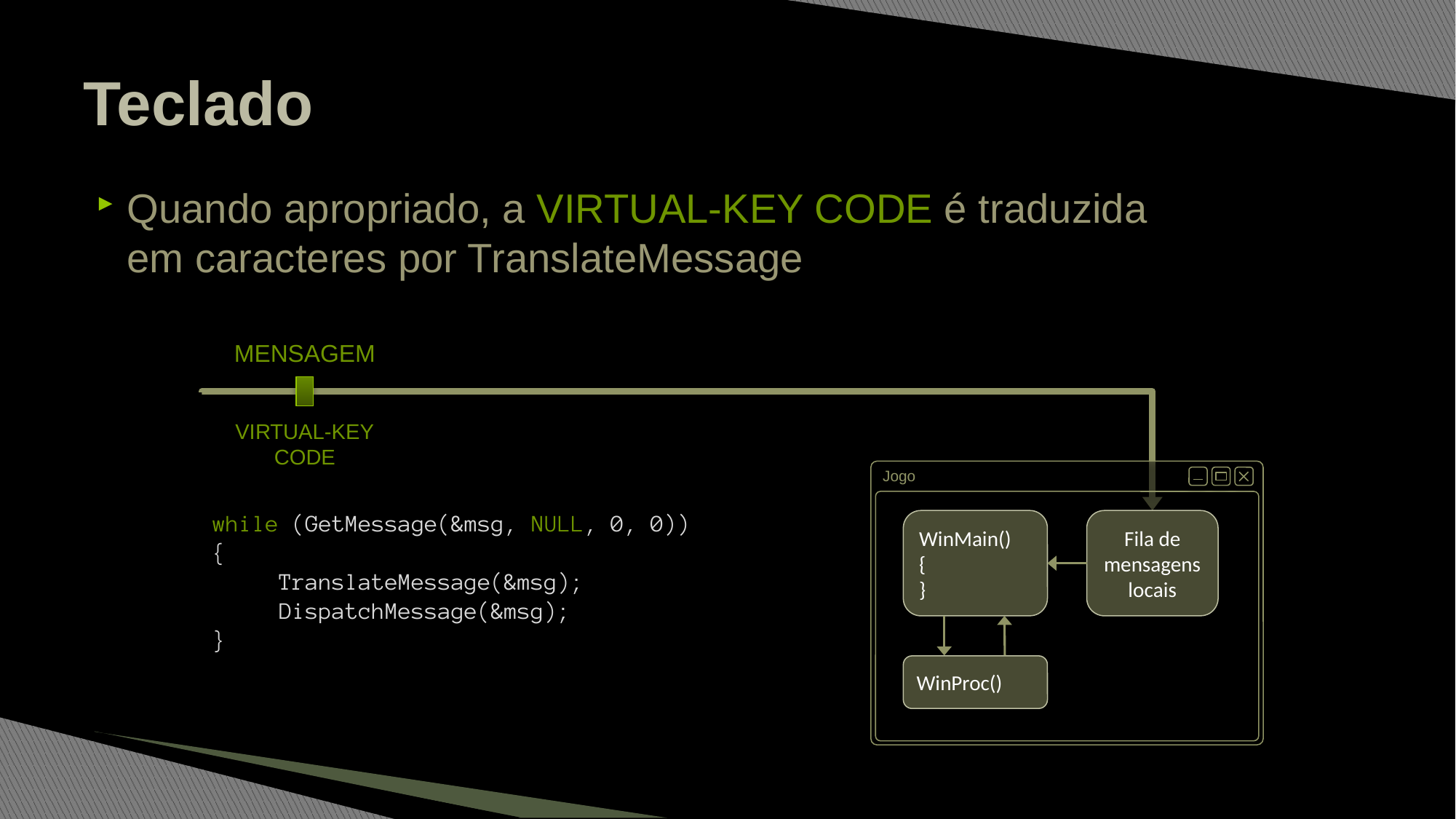

# Teclado
Quando apropriado, a virtual-key code é traduzida
em caracteres por TranslateMessage
Mensagem

Virtual-Key
Code
Jogo

Fila de mensagens locais
WinMain()
{
}
WinProc()
while (GetMessage(&msg, NULL, 0, 0))
{
     TranslateMessage(&msg);
     DispatchMessage(&msg);
}